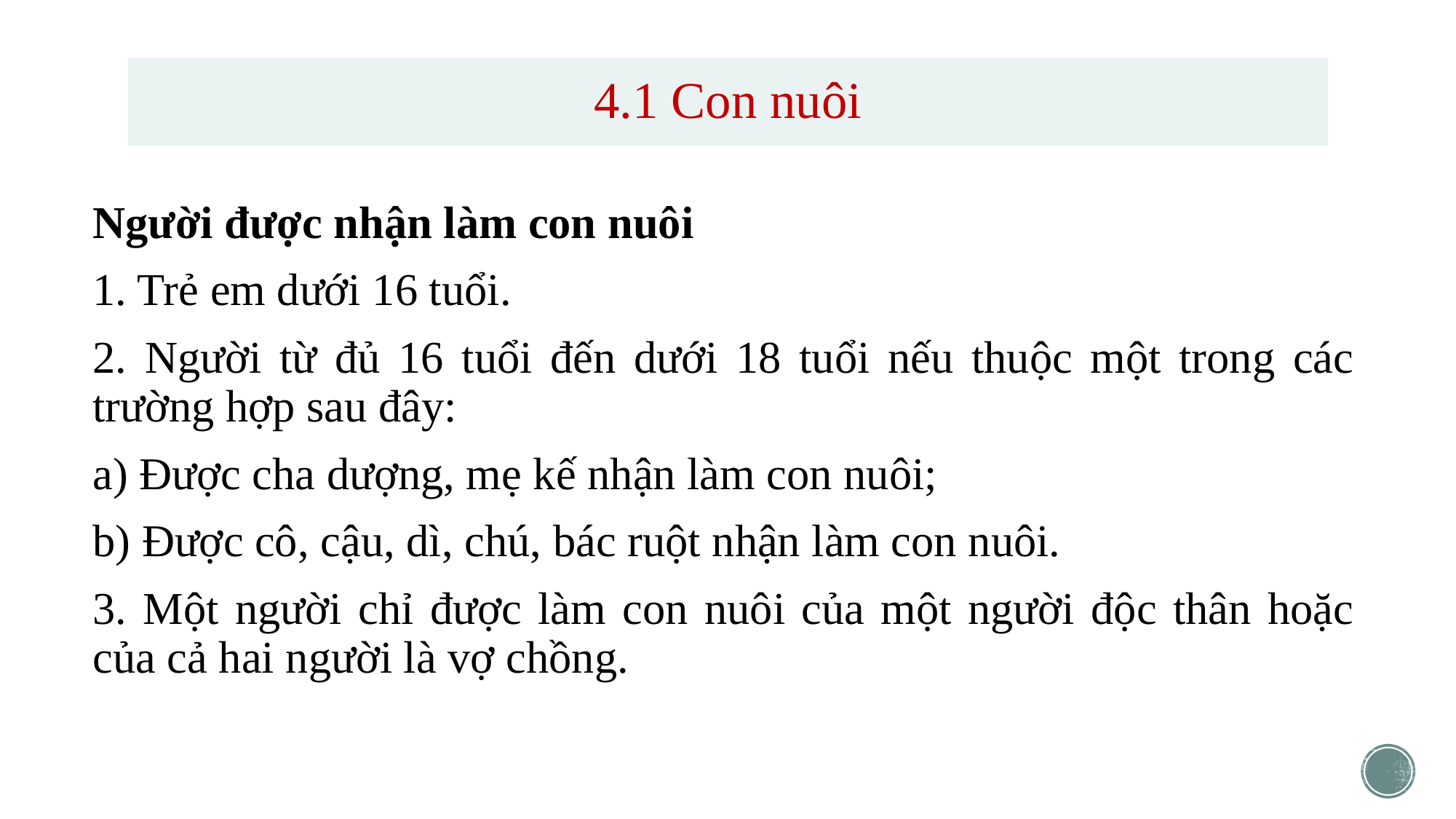

# 4.1 Con nuôi
Người được nhận làm con nuôi
1. Trẻ em dưới 16 tuổi.
2. Người từ đủ 16 tuổi đến dưới 18 tuổi nếu thuộc một trong các trường hợp sau đây:
a) Được cha dượng, mẹ kế nhận làm con nuôi;
b) Được cô, cậu, dì, chú, bác ruột nhận làm con nuôi.
3. Một người chỉ được làm con nuôi của một người độc thân hoặc của cả hai người là vợ chồng.